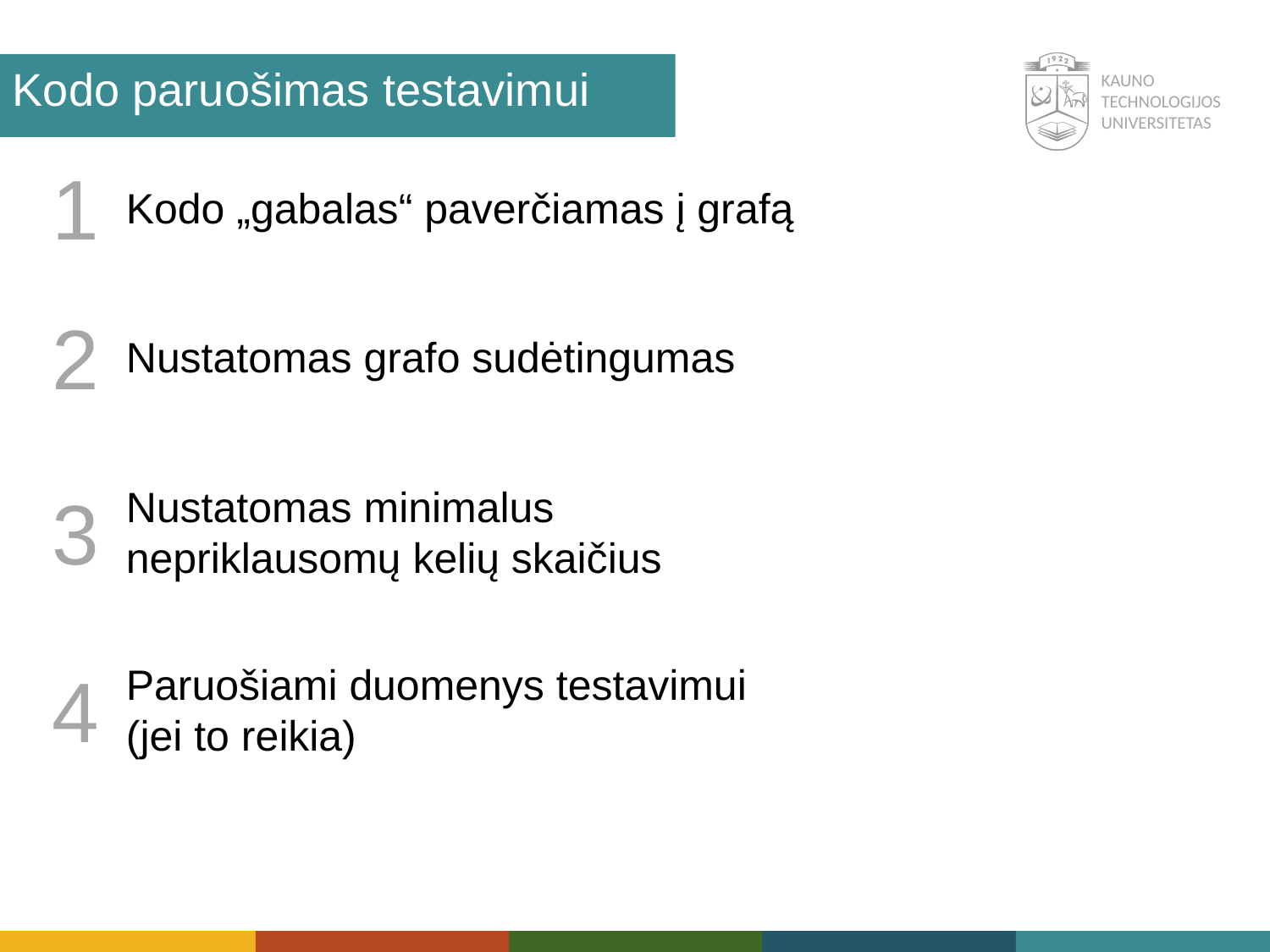

Kodo paruošimas testavimui
1
Kodo „gabalas“ paverčiamas į grafą
2
Nustatomas grafo sudėtingumas
3
Nustatomas minimalus nepriklausomų kelių skaičius
4
Paruošiami duomenys testavimui
(jei to reikia)